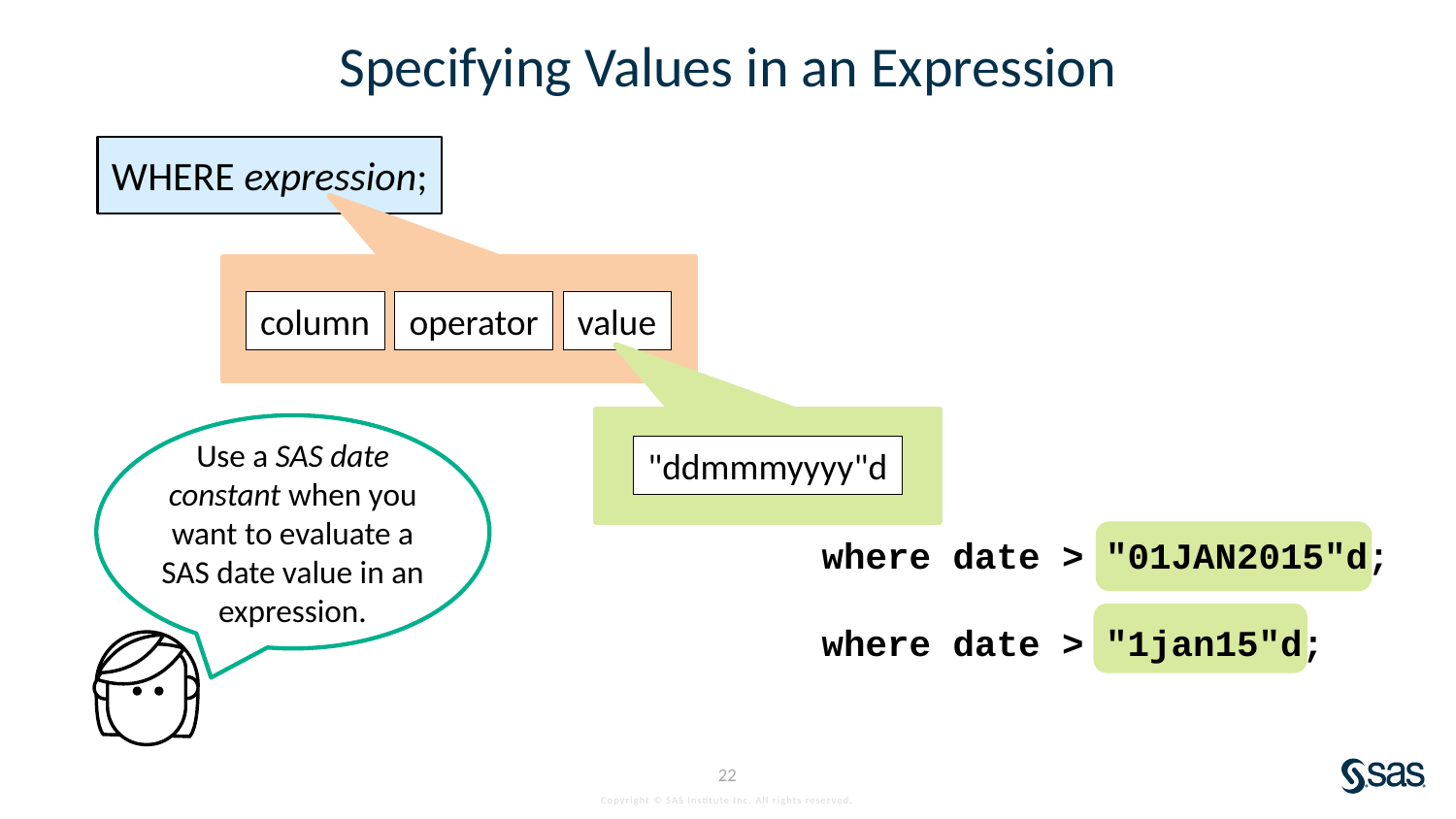

# Specifying Values in an Expression
WHERE expression;

column
operator
value

Use a SAS date constant when you want to evaluate a SAS date value in an expression.
"ddmmmyyyy"d

where date > "01JAN2015"d;

where date > "1jan15"d;